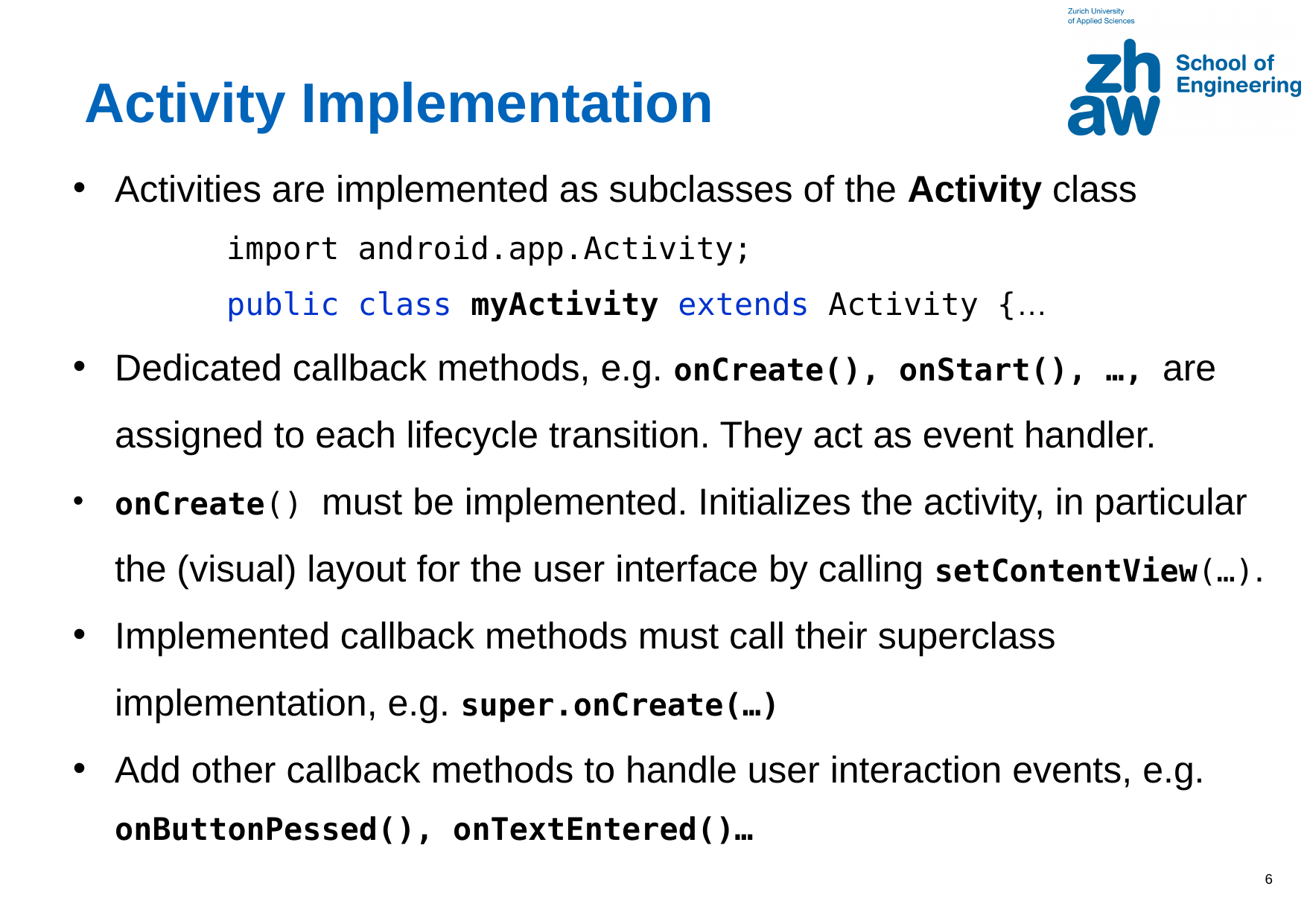

# Activity Implementation
Activities are implemented as subclasses of the Activity class
	import android.app.Activity;
 	public class myActivity extends Activity {…
Dedicated callback methods, e.g. onCreate(), onStart(), …, are assigned to each lifecycle transition. They act as event handler.
onCreate() must be implemented. Initializes the activity, in particular the (visual) layout for the user interface by calling setContentView(…).
Implemented callback methods must call their superclass implementation, e.g. super.onCreate(…)
Add other callback methods to handle user interaction events, e.g. onButtonPessed(), onTextEntered()…

6